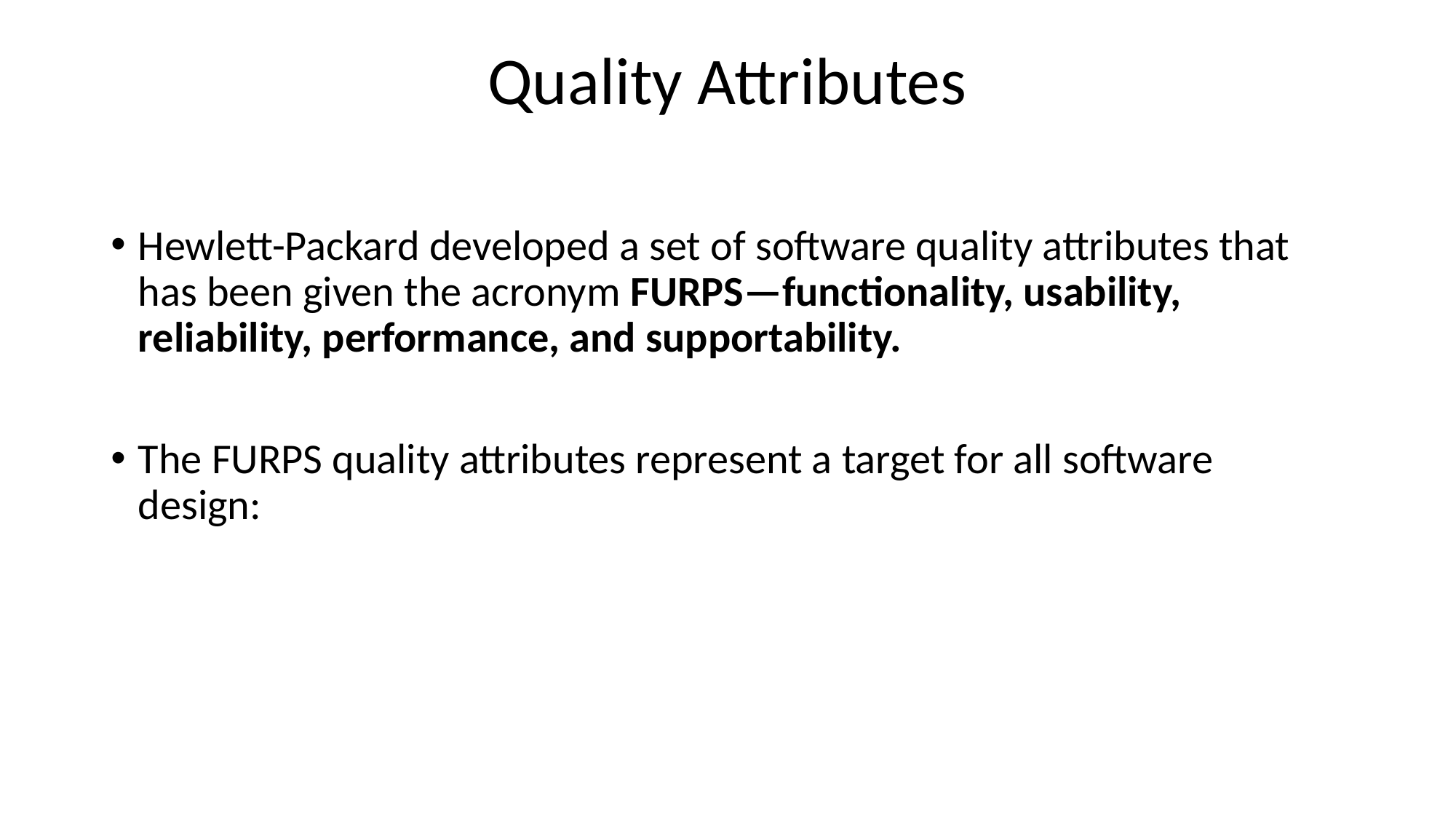

# Quality Attributes
Hewlett-Packard developed a set of software quality attributes that has been given the acronym FURPS—functionality, usability, reliability, performance, and supportability.

The FURPS quality attributes represent a target for all software design: